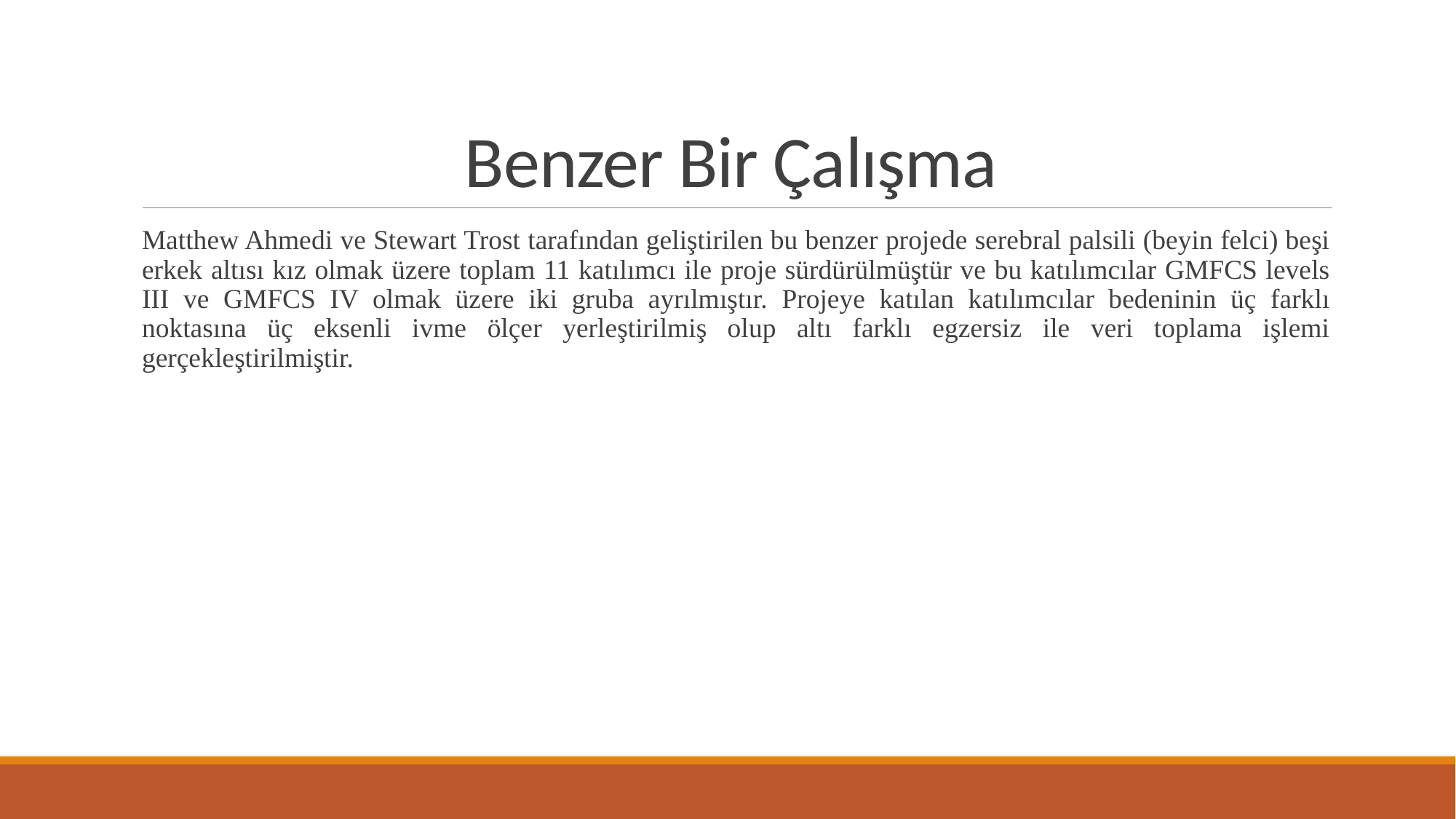

# Benzer Bir Çalışma
Matthew Ahmedi ve Stewart Trost tarafından geliştirilen bu benzer projede serebral palsili (beyin felci) beşi erkek altısı kız olmak üzere toplam 11 katılımcı ile proje sürdürülmüştür ve bu katılımcılar GMFCS levels III ve GMFCS IV olmak üzere iki gruba ayrılmıştır. Projeye katılan katılımcılar bedeninin üç farklı noktasına üç eksenli ivme ölçer yerleştirilmiş olup altı farklı egzersiz ile veri toplama işlemi gerçekleştirilmiştir.